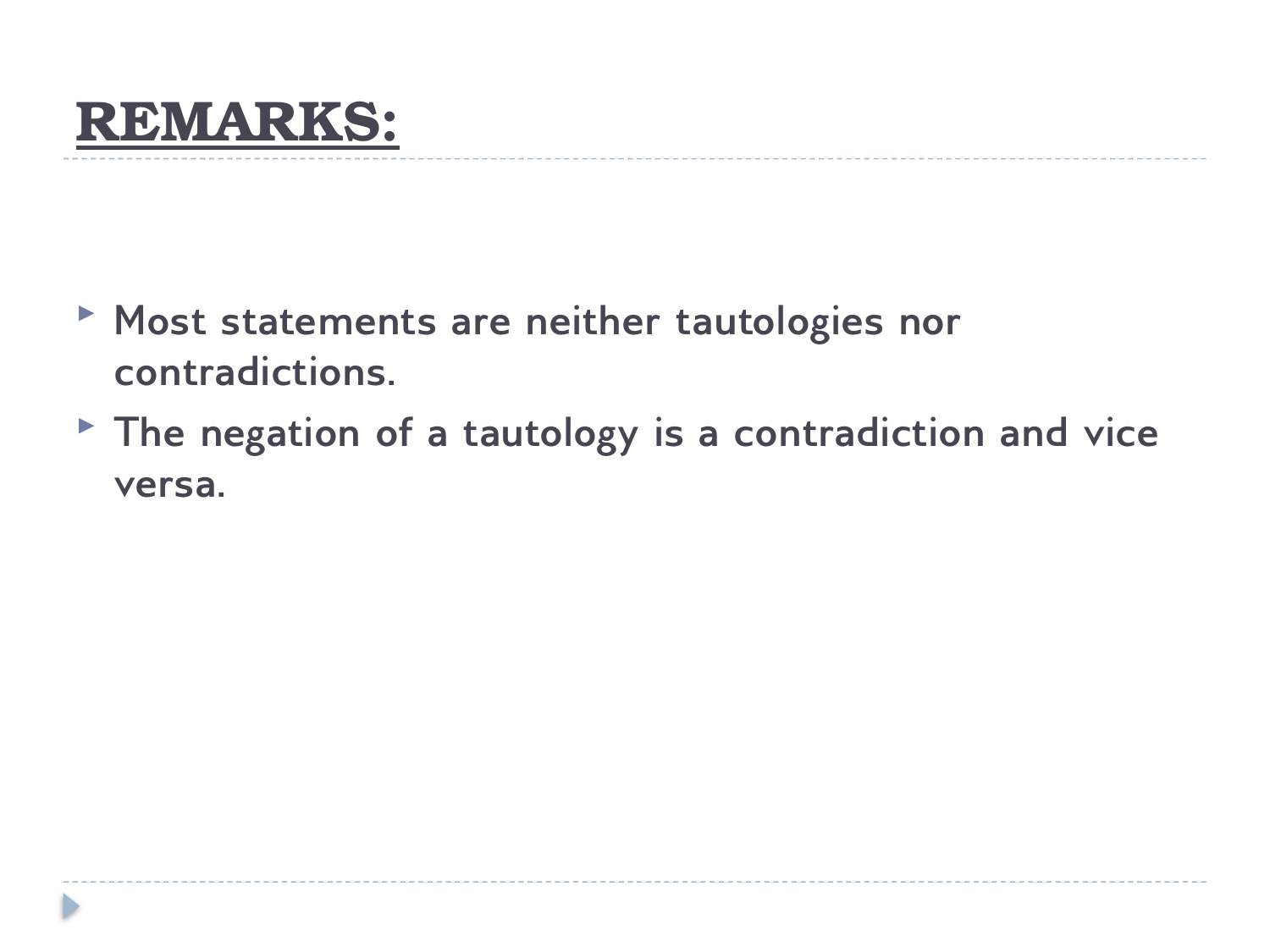

# REMARKS:
Most statements are neither tautologies nor contradictions.
The negation of a tautology is a contradiction and vice versa.